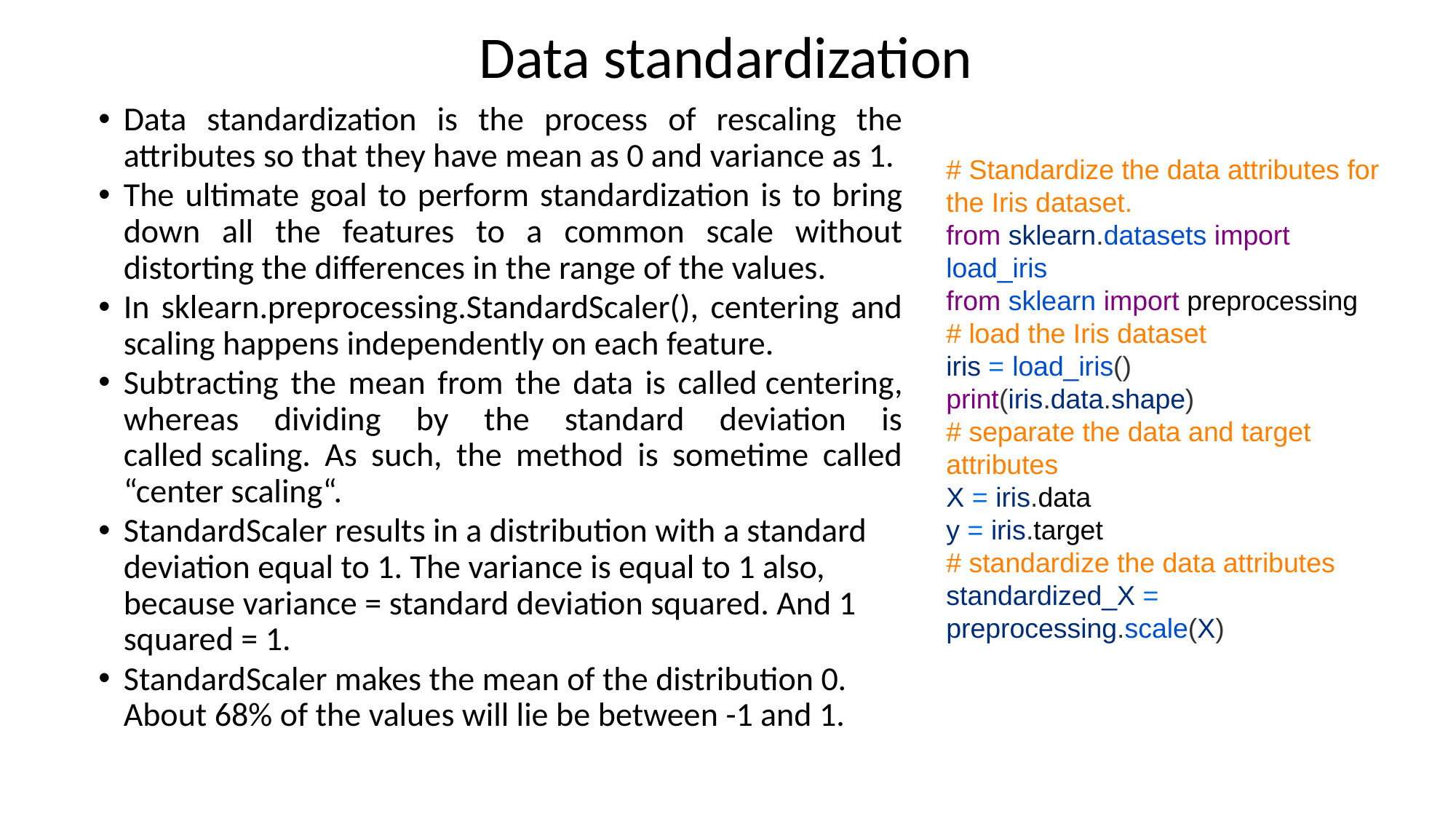

# Data standardization
Data standardization is the process of rescaling the attributes so that they have mean as 0 and variance as 1.
The ultimate goal to perform standardization is to bring down all the features to a common scale without distorting the differences in the range of the values.
In sklearn.preprocessing.StandardScaler(), centering and scaling happens independently on each feature.
Subtracting the mean from the data is called centering, whereas dividing by the standard deviation is called scaling. As such, the method is sometime called “center scaling“.
StandardScaler results in a distribution with a standard deviation equal to 1. The variance is equal to 1 also, because variance = standard deviation squared. And 1 squared = 1.
StandardScaler makes the mean of the distribution 0. About 68% of the values will lie be between -1 and 1.

# Standardize the data attributes for the Iris dataset.
from sklearn.datasets import load_iris
from sklearn import preprocessing
# load the Iris dataset
iris = load_iris()
print(iris.data.shape)
# separate the data and target attributes
X = iris.data
y = iris.target
# standardize the data attributes
standardized_X = preprocessing.scale(X)